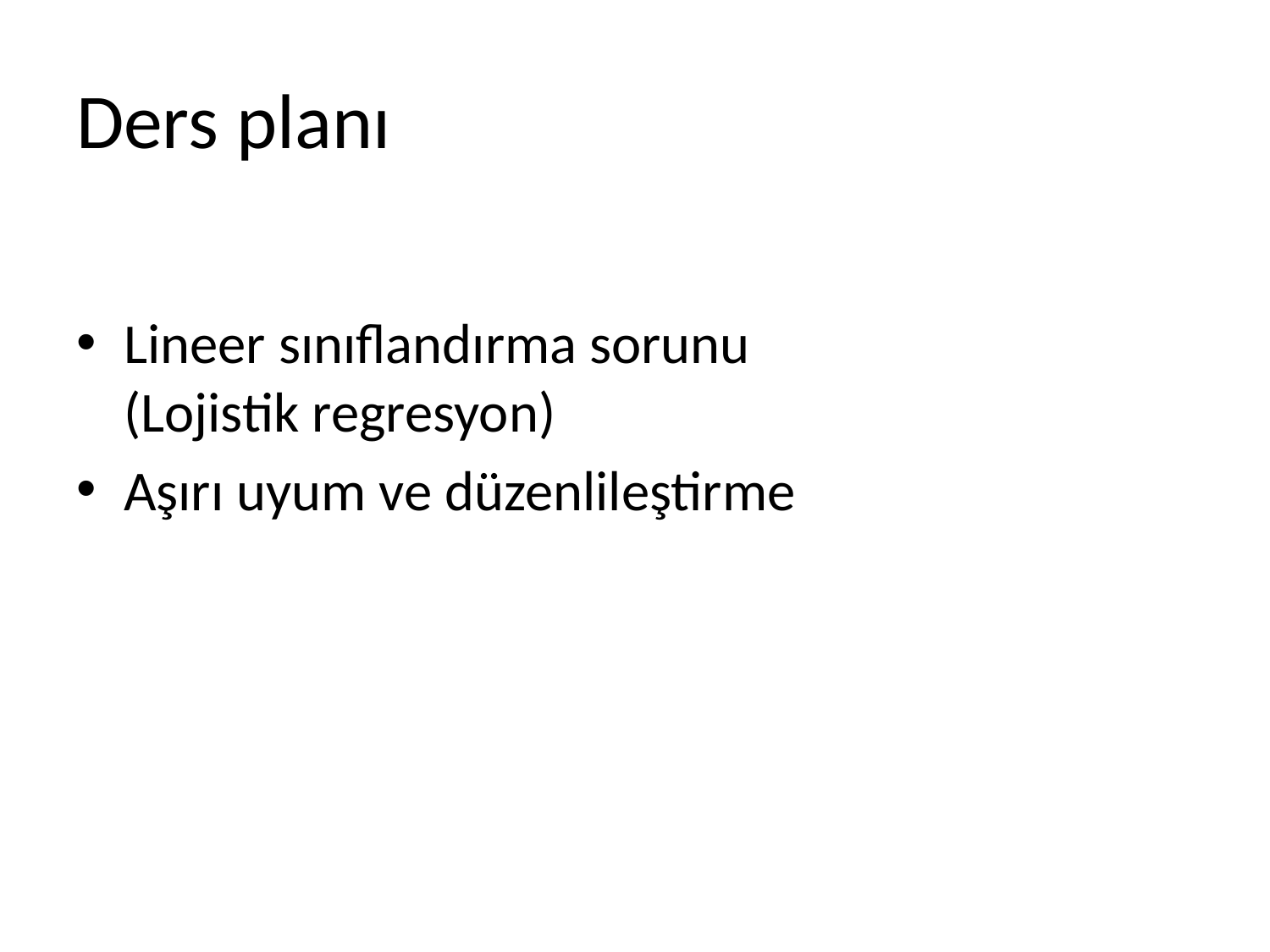

# Ders planı

Lineer sınıflandırma sorunu
(Lojistik regresyon)
Aşırı uyum ve düzenlileştirme